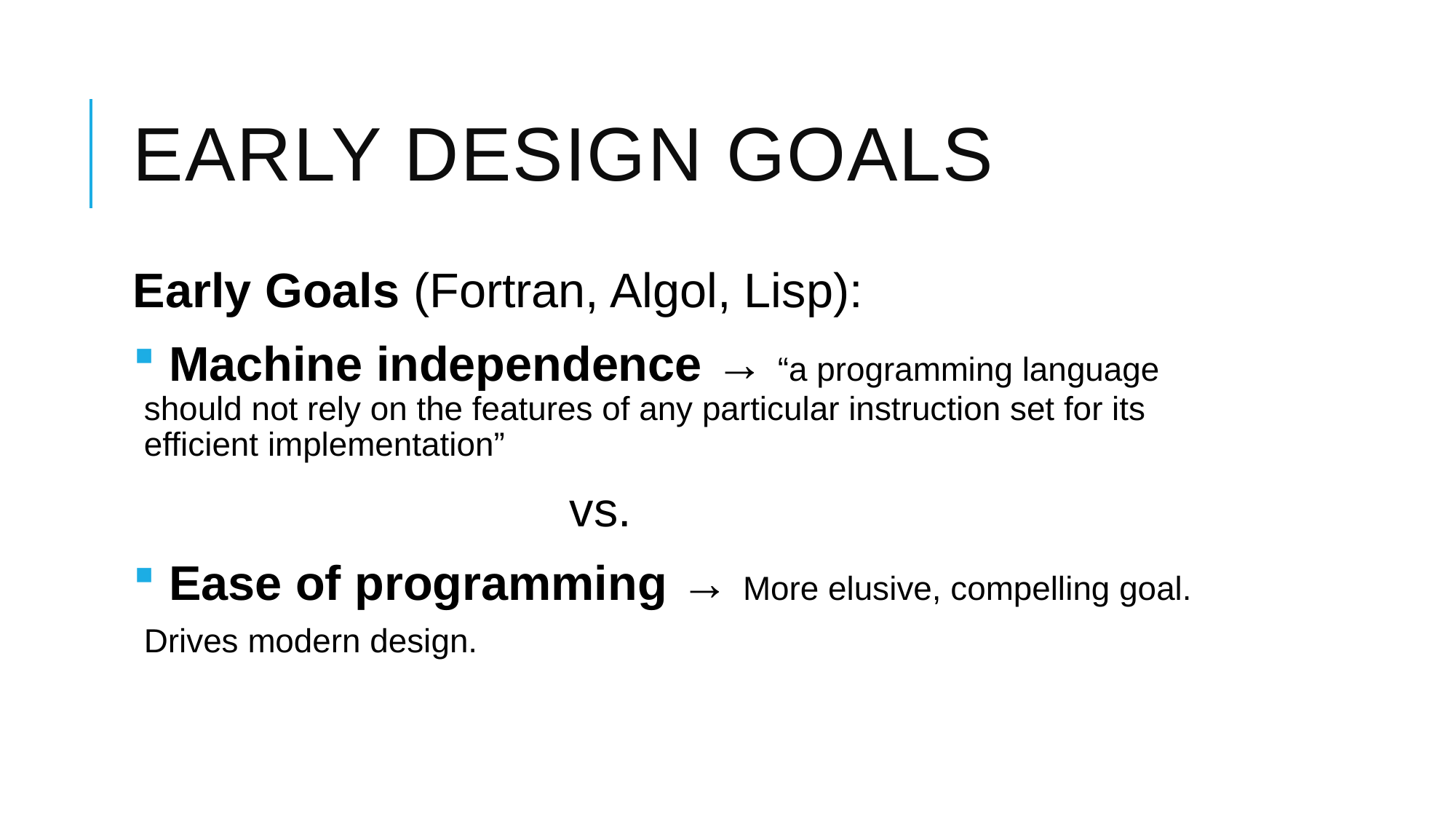

# Early Design Goals
Early Goals (Fortran, Algol, Lisp):
 Machine independence → “a programming language should not rely on the features of any particular instruction set for its efficient implementation”
				vs.
 Ease of programming → More elusive, compelling goal. Drives modern design.